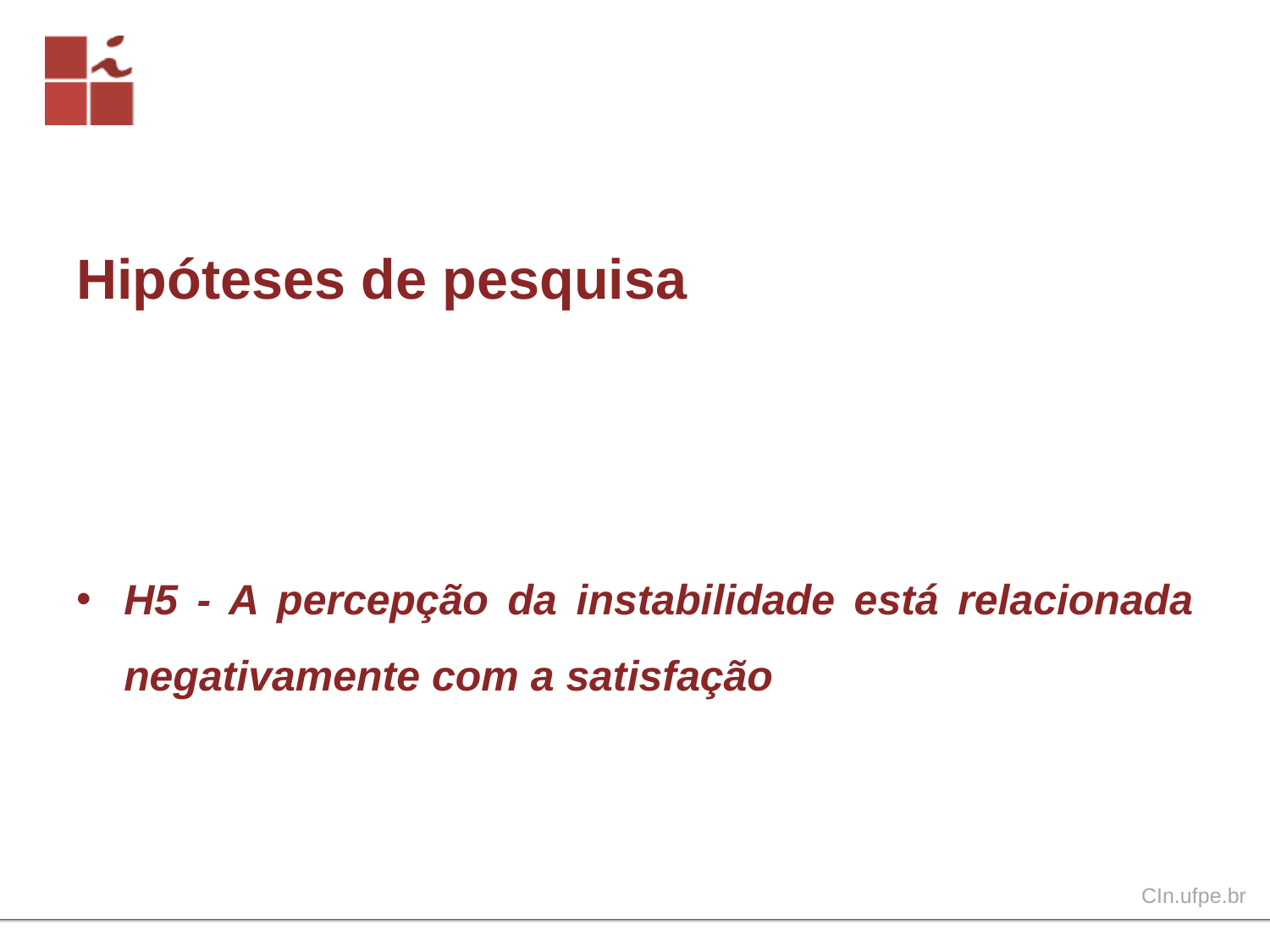

# Hipóteses de pesquisa

H5 - A percepção da instabilidade está relacionada negativamente com a satisfação